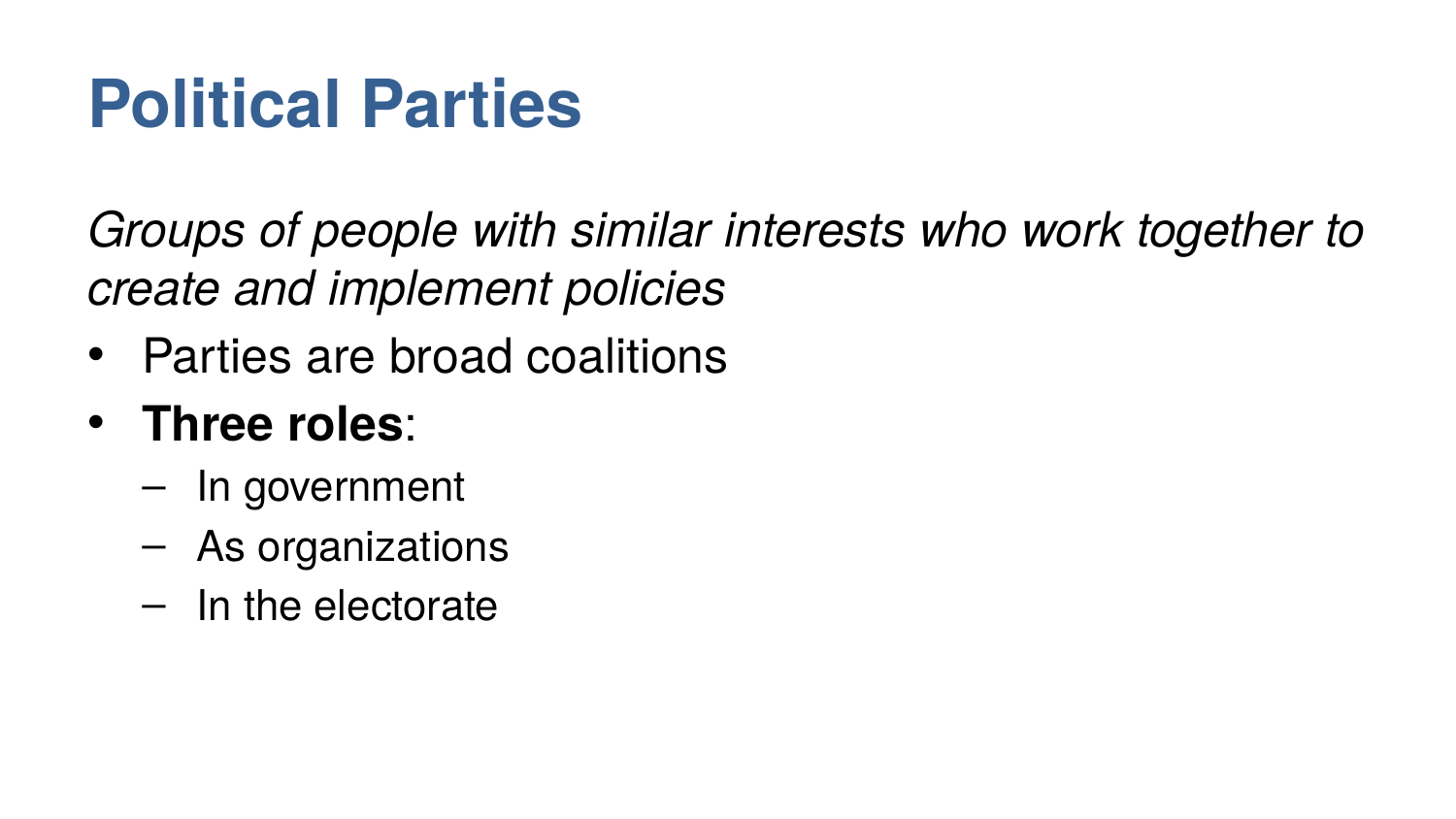

# Political Parties
Groups of people with similar interests who work together to create and implement policies
Parties are broad coalitions
Three roles:
In government
As organizations
In the electorate